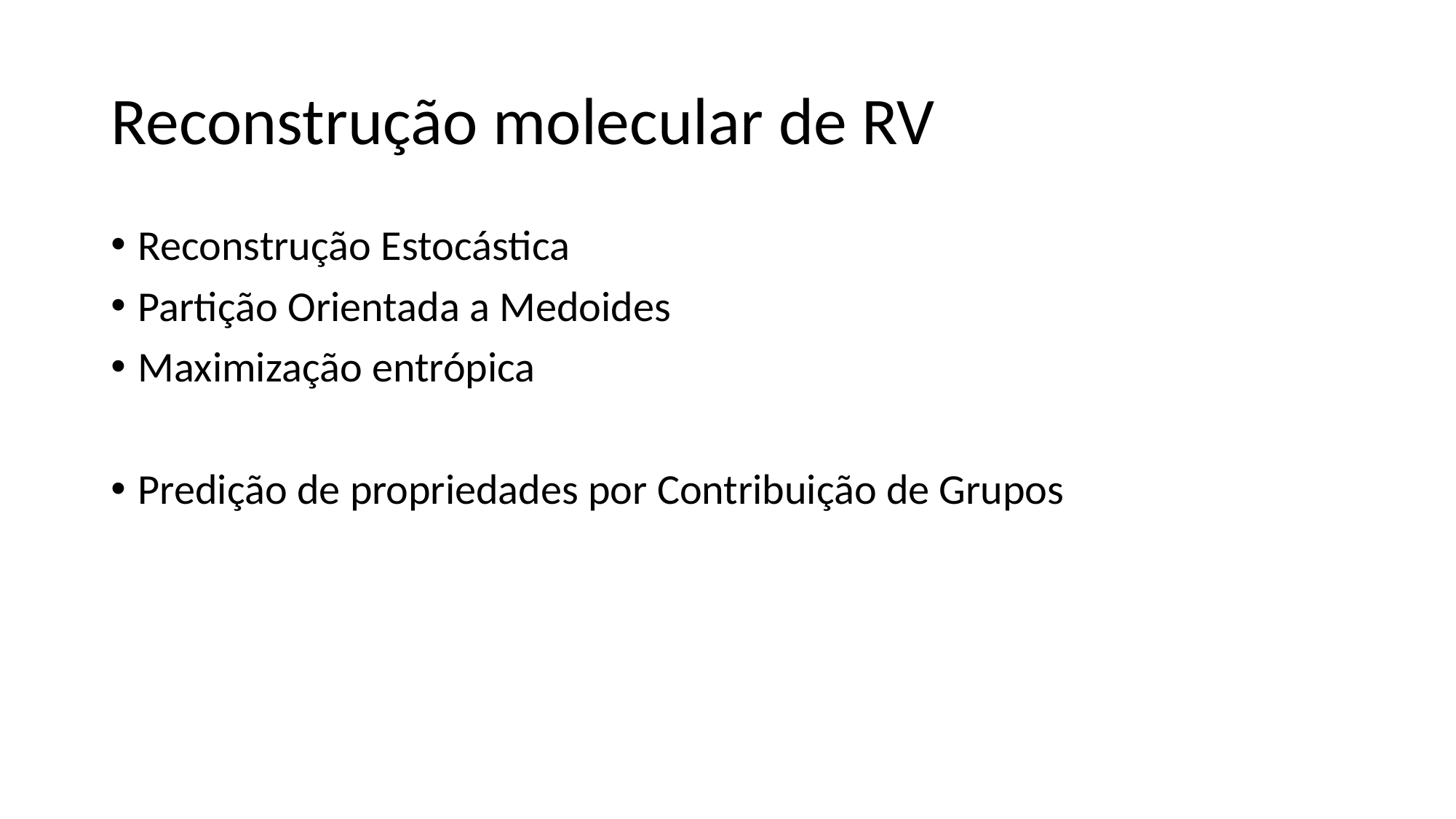

# Reconstrução molecular de RV
Reconstrução Estocástica
Partição Orientada a Medoides
Maximização entrópica

Predição de propriedades por Contribuição de Grupos